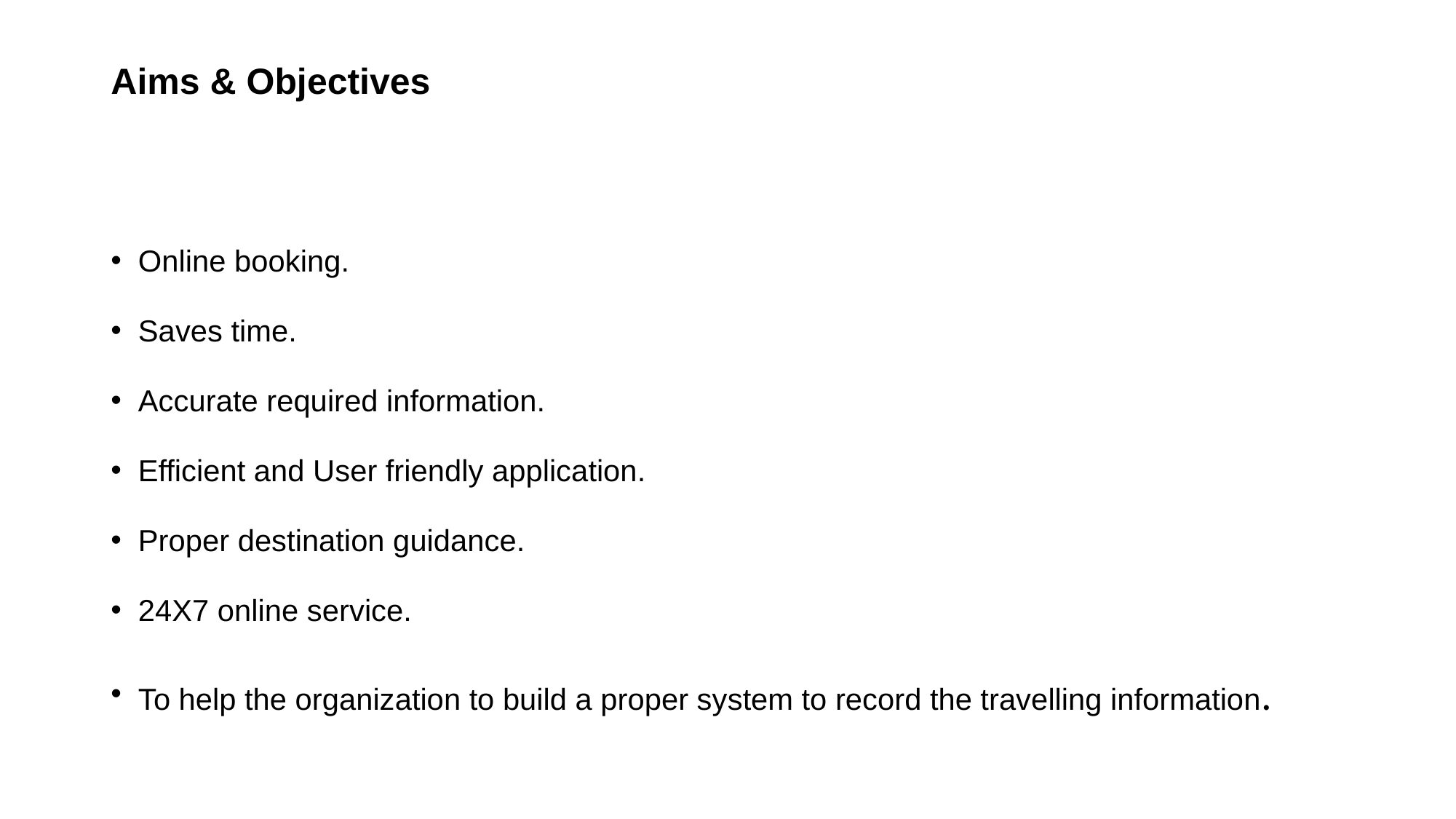

# Aims & Objectives
Online booking.
Saves time.
Accurate required information.
Efficient and User friendly application.
Proper destination guidance.
24X7 online service.
To help the organization to build a proper system to record the travelling information.